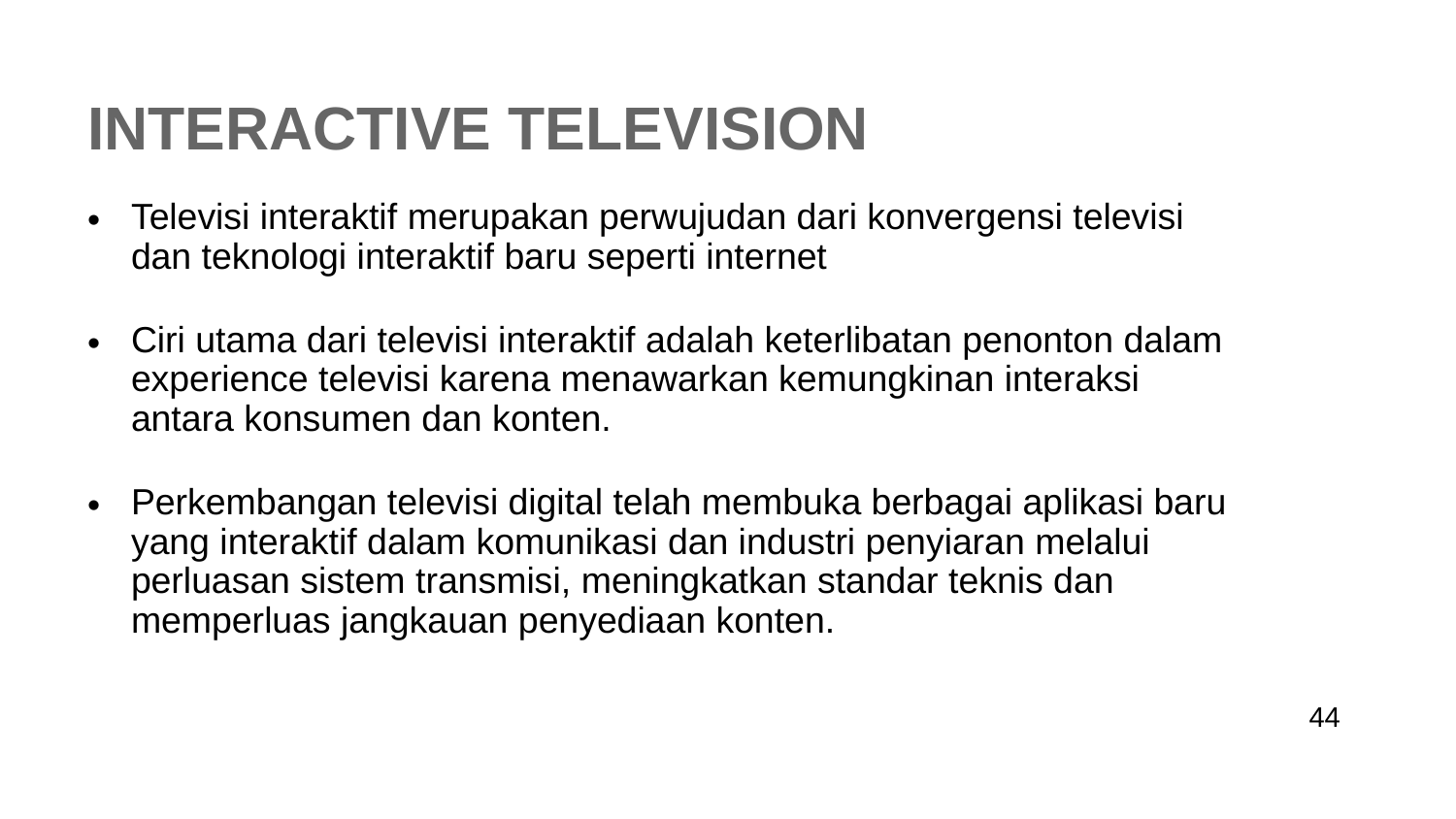

# Interactive television
Televisi interaktif merupakan perwujudan dari konvergensi televisi dan teknologi interaktif baru seperti internet
Ciri utama dari televisi interaktif adalah keterlibatan penonton dalam experience televisi karena menawarkan kemungkinan interaksi antara konsumen dan konten.
Perkembangan televisi digital telah membuka berbagai aplikasi baru yang interaktif dalam komunikasi dan industri penyiaran melalui perluasan sistem transmisi, meningkatkan standar teknis dan memperluas jangkauan penyediaan konten.
44